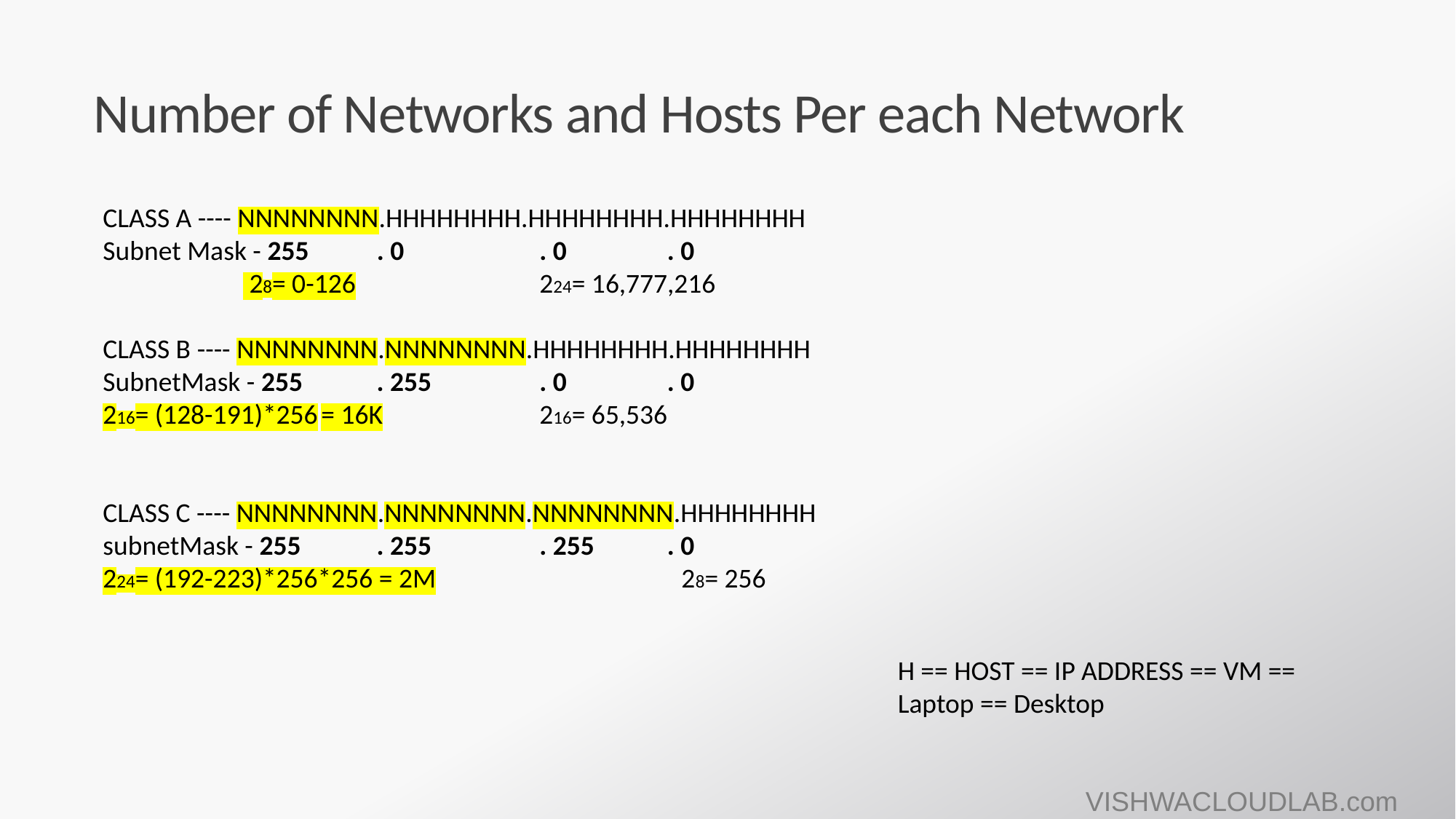

# Number of Networks and Hosts Per each Network
CLASS A ---- NNNNNNNN.HHHHHHHH.HHHHHHHH.HHHHHHHH
Subnet Mask - 255           . 0 		. 0 	   . 0
	      28= 0-126		224= 16,777,216

CLASS B ---- NNNNNNNN.NNNNNNNN.HHHHHHHH.HHHHHHHH
SubnetMask - 255	         . 255 	. 0  	   . 0
216= (128-191)*256	= 16K		216= 65,536

CLASS C ---- NNNNNNNN.NNNNNNNN.NNNNNNNN.HHHHHHHH
subnetMask - 255	         . 255	. 255 	   . 0
224= (192-223)*256*256 = 2M	                       28= 256

H == HOST == IP ADDRESS == VM == Laptop == Desktop